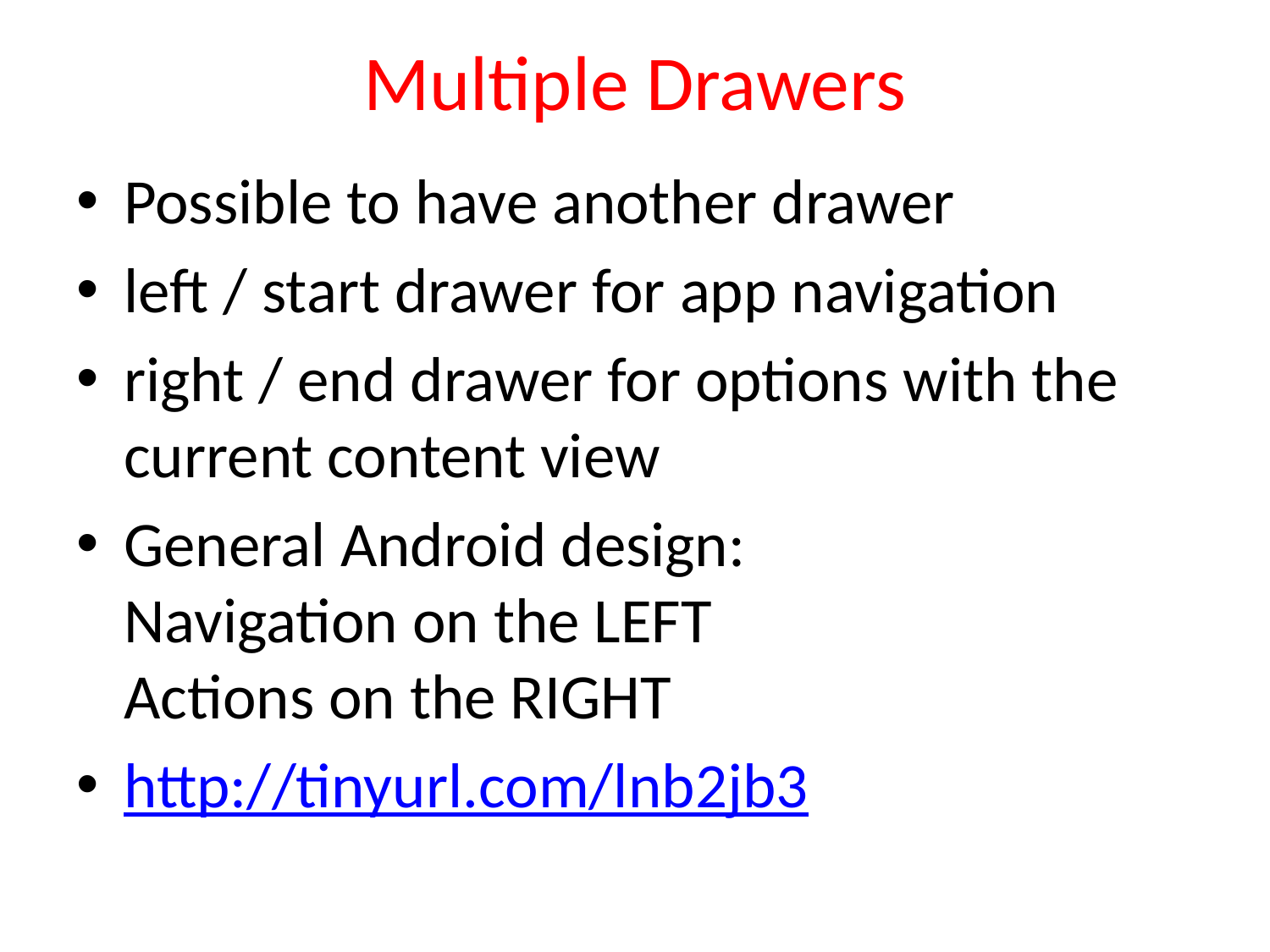

# Multiple Drawers
Possible to have another drawer
left / start drawer for app navigation
right / end drawer for options with the current content view
General Android design:
Navigation on the LEFT
Actions on the RIGHT
http://tinyurl.com/lnb2jb3